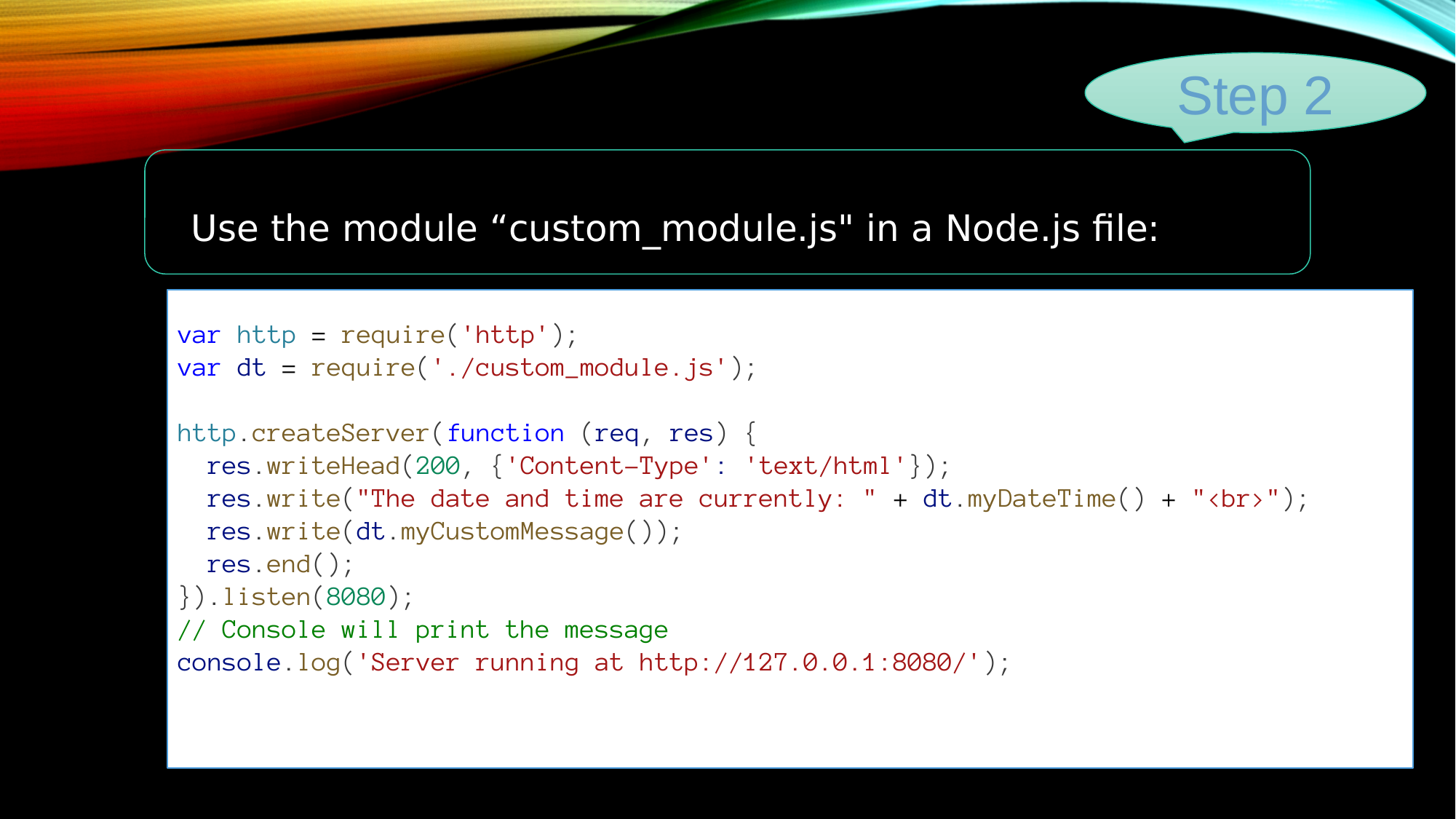

Step 2

Use the module “custom_module.js" in a Node.js file:
var http = require('http');
var dt = require('./custom_module.js');
http.createServer(function (req, res) {
  res.writeHead(200, {'Content-Type': 'text/html'});
  res.write("The date and time are currently: " + dt.myDateTime() + "<br>");
  res.write(dt.myCustomMessage());
  res.end();
}).listen(8080);
// Console will print the message
console.log('Server running at http://127.0.0.1:8080/');